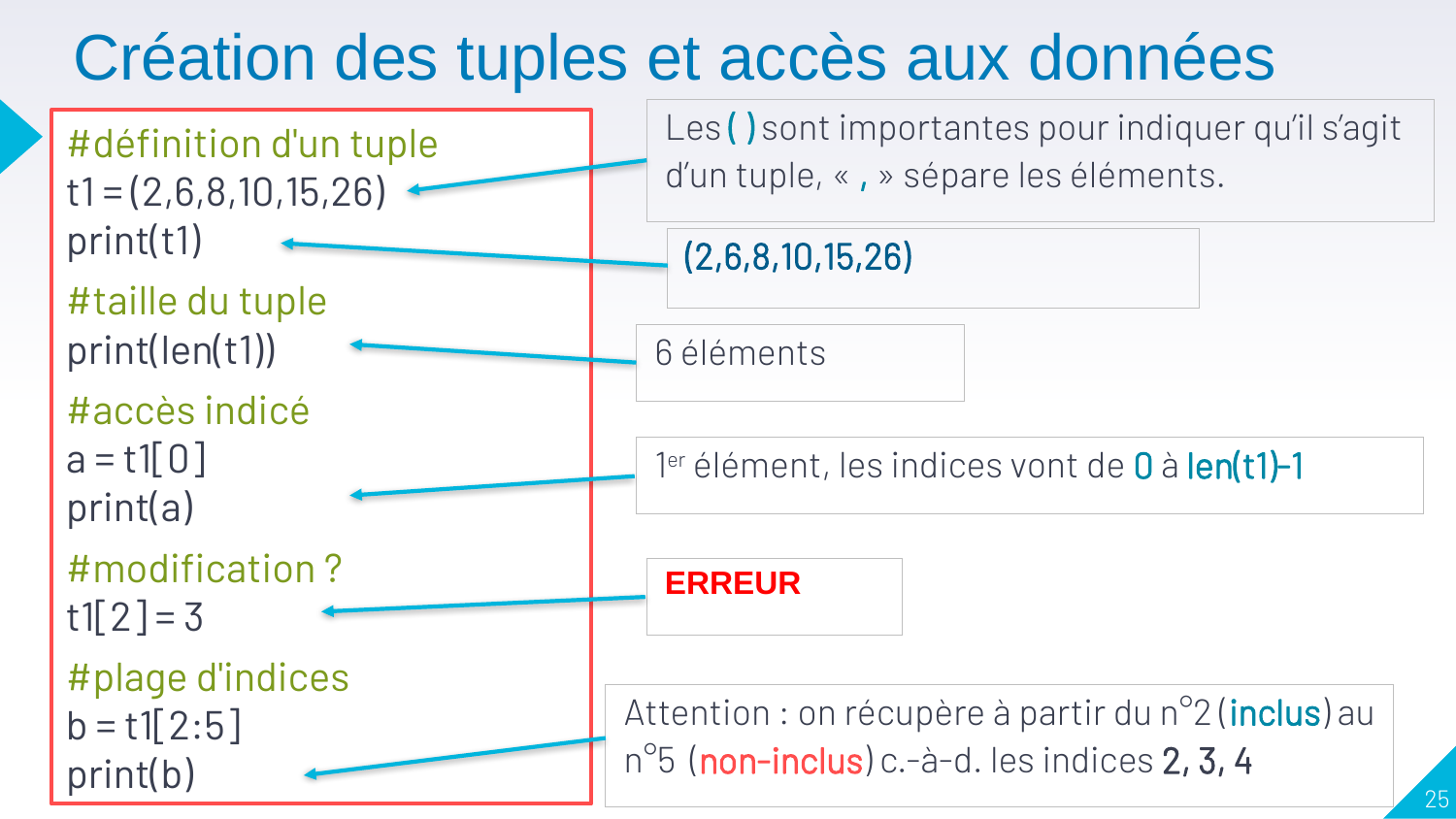

# Création des tuples et accès aux données
Les ( ) sont importantes pour indiquer qu’il s’agit d’un tuple, « , » sépare les éléments.
#définition d'un tuple
t1 = (2,6,8,10,15,26)
print(t1)
#taille du tuple
print(len(t1))
#accès indicé
a = t1[0]
print(a)
#modification ?
t1[2] = 3
#plage d'indices
b = t1[2:5]
print(b)
(2,6,8,10,15,26)
6 éléments
1er élément, les indices vont de 0 à len(t1)-1
ERREUR
Attention : on récupère à partir du n°2 (inclus) au n°5  (non-inclus) c.-à-d. les indices 2, 3, 4
25